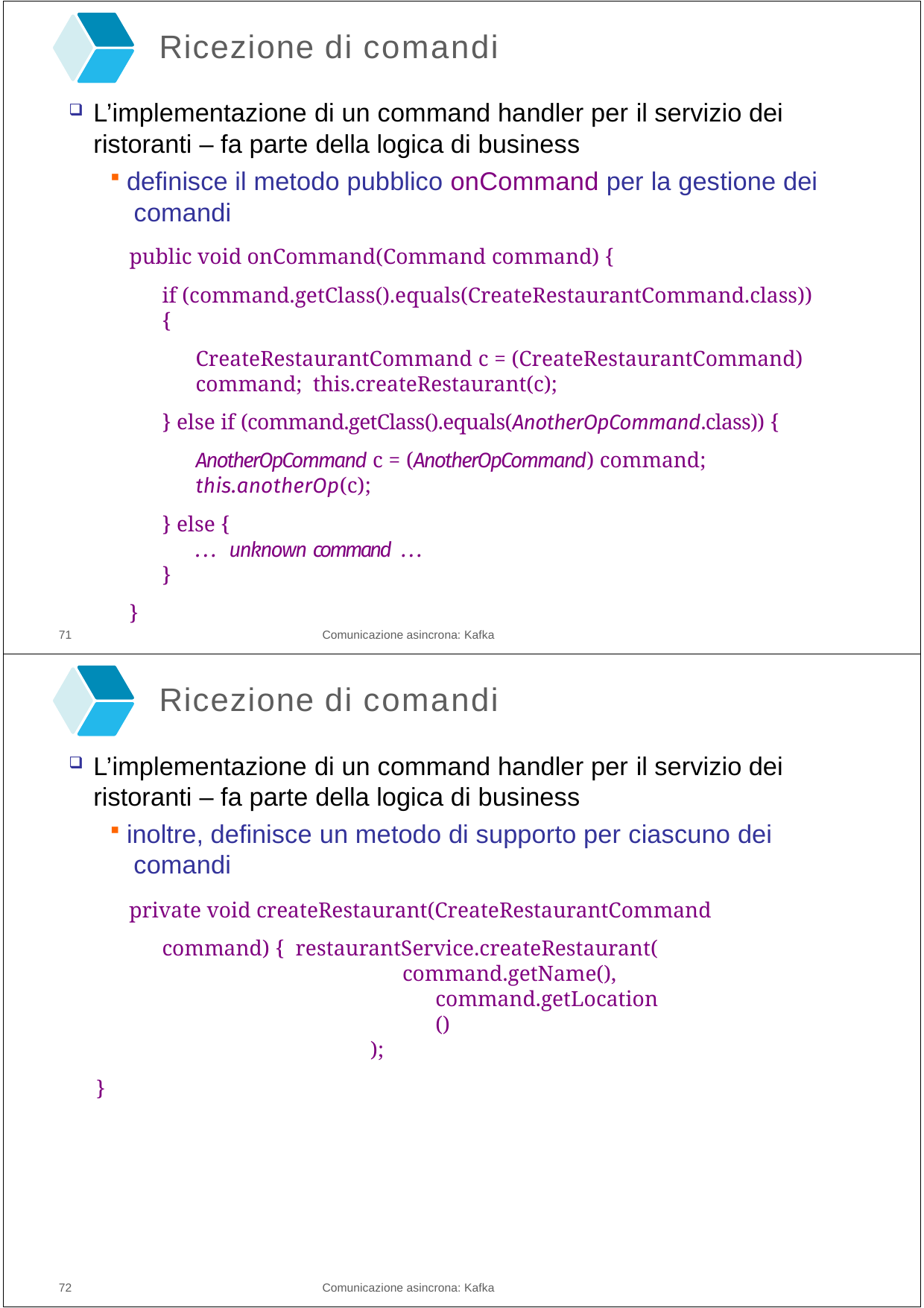

Ricezione di comandi
L’implementazione di un command handler per il servizio dei  ristoranti – fa parte della logica di business
definisce il metodo pubblico onCommand per la gestione dei  comandi
public void onCommand(Command command) {
if (command.getClass().equals(CreateRestaurantCommand.class)) {
CreateRestaurantCommand c = (CreateRestaurantCommand) command;  this.createRestaurant(c);
} else if (command.getClass().equals(AnotherOpCommand.class)) {
AnotherOpCommand c = (AnotherOpCommand) command;
this.anotherOp(c);
} else {
... unknown command ...
}
}
71
Comunicazione asincrona: Kafka

Ricezione di comandi
L’implementazione di un command handler per il servizio dei  ristoranti – fa parte della logica di business
inoltre, definisce un metodo di supporto per ciascuno dei  comandi
private void createRestaurant(CreateRestaurantCommand command) {  restaurantService.createRestaurant(
command.getName(),  command.getLocation()
);
}
72
Comunicazione asincrona: Kafka